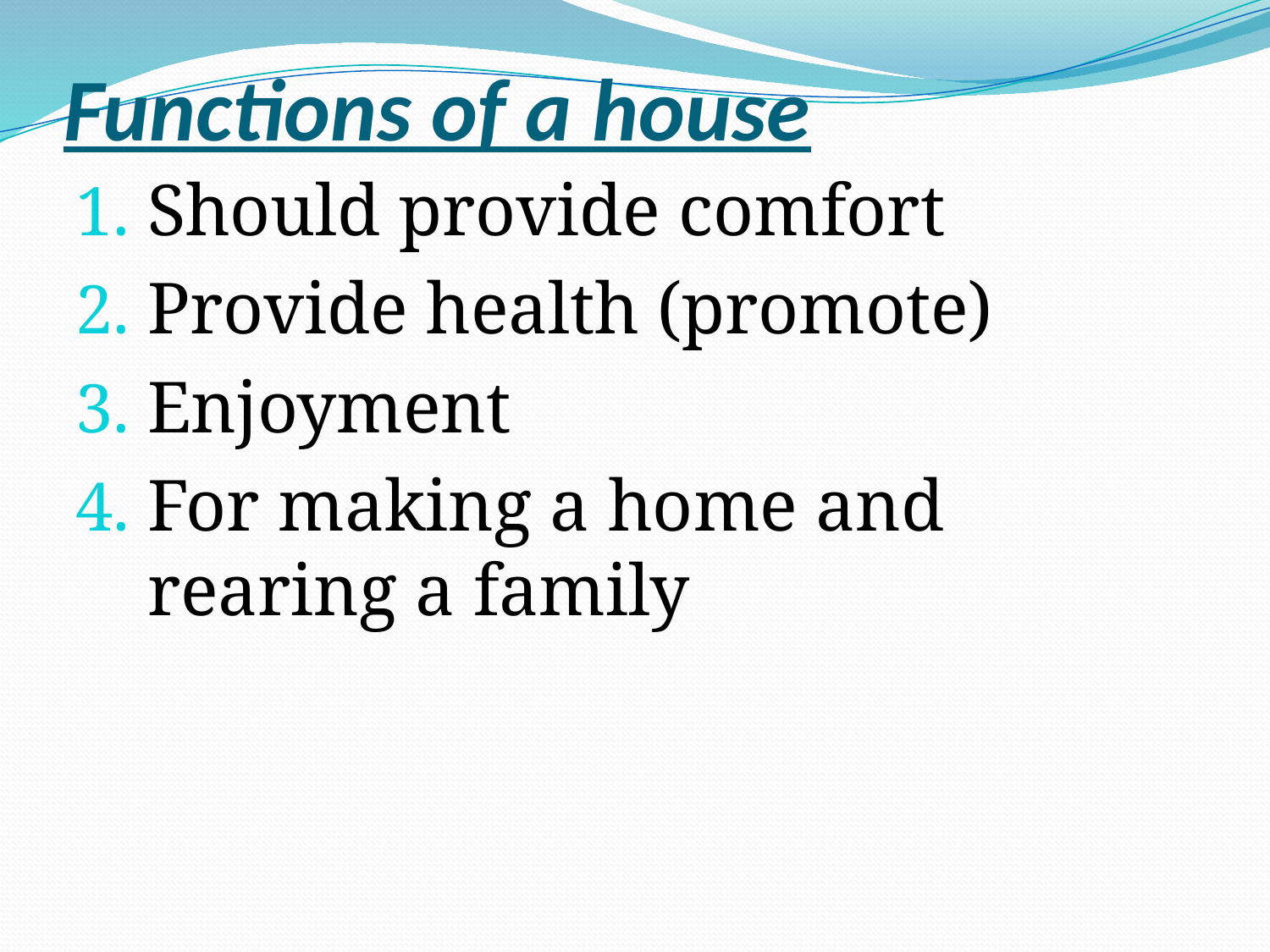

# Functions of a house
Should provide comfort
Provide health (promote)
Enjoyment
For making a home and rearing a family